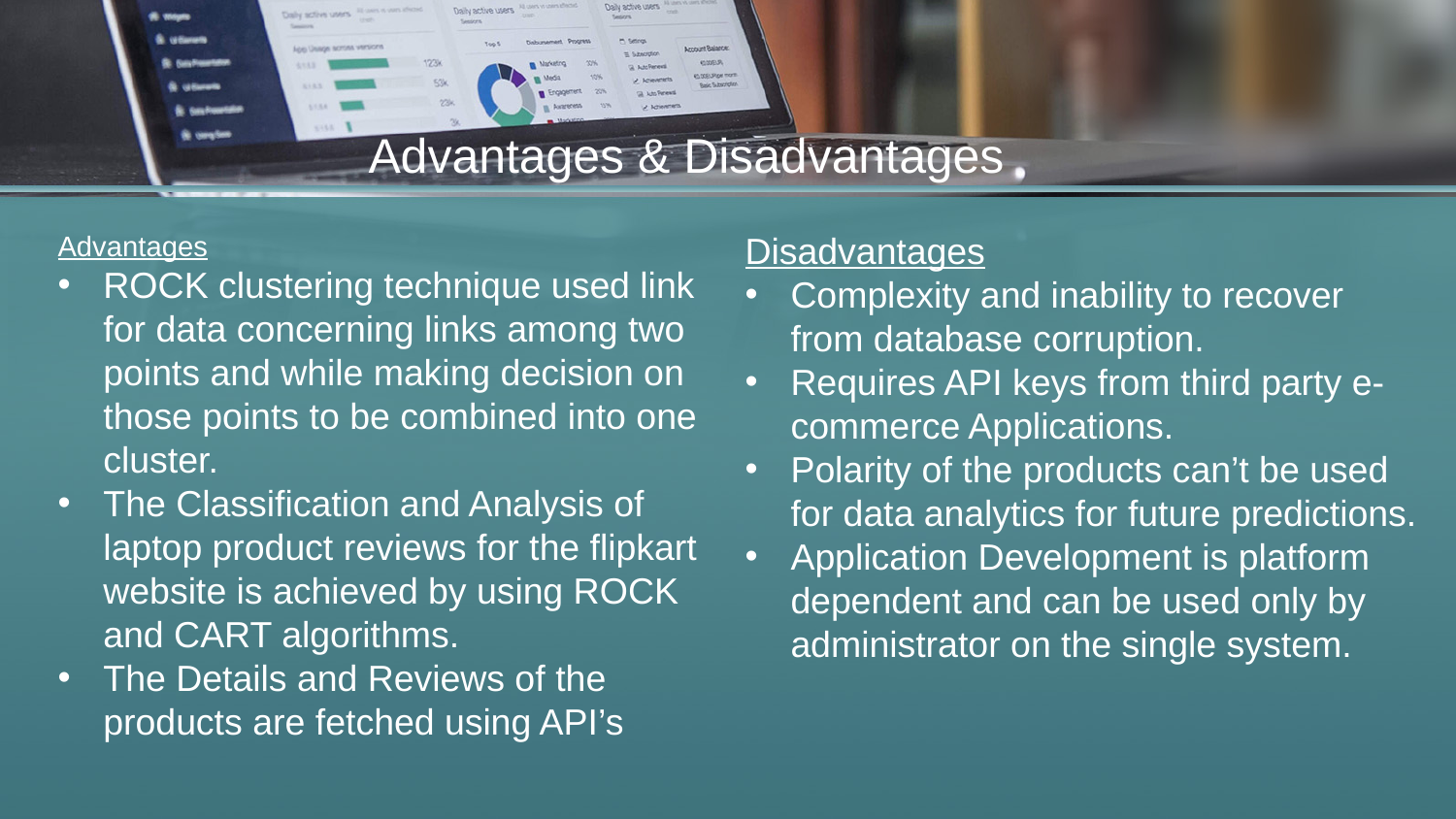

Advantages & Disadvantages
Advantages
ROCK clustering technique used link for data concerning links among two points and while making decision on those points to be combined into one cluster.
The Classification and Analysis of laptop product reviews for the flipkart website is achieved by using ROCK and CART algorithms.
The Details and Reviews of the products are fetched using API’s

Disadvantages
Complexity and inability to recover from database corruption.
Requires API keys from third party e-commerce Applications.
Polarity of the products can’t be used for data analytics for future predictions.
Application Development is platform dependent and can be used only by administrator on the single system.